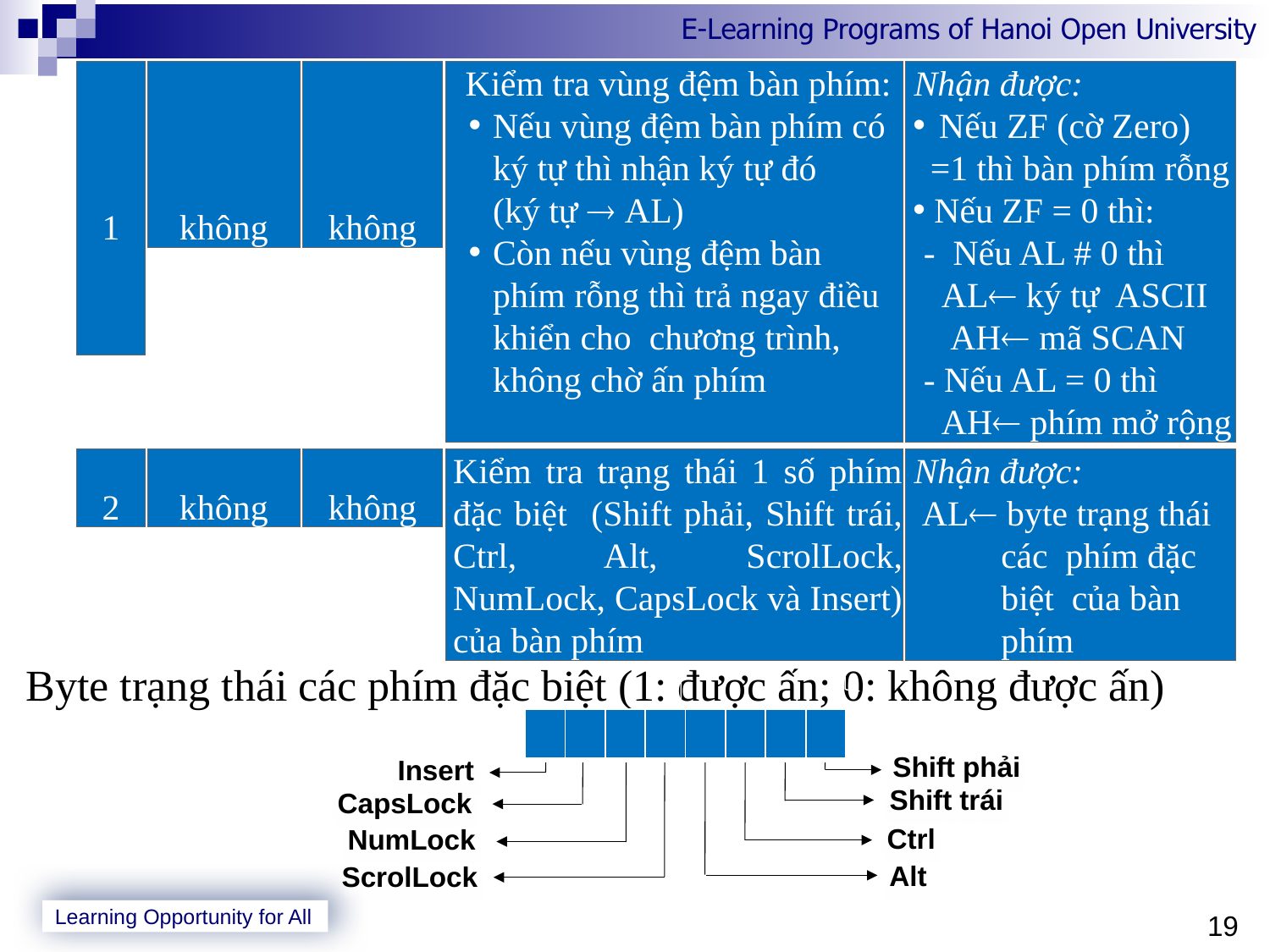

Byte trạng thái các phím đặc biệt (1: được ấn; 0: không được ấn)

1

không

không
 Kiểm tra vùng đệm bàn phím:
Nếu vùng đệm bàn phím có  ký tự thì nhận ký tự đó         (ký tự → AL)
Còn nếu vùng đệm bàn phím rỗng thì trả ngay điều khiển cho  chương trình, không chờ ấn phím

 Nhận được:
 Nếu ZF (cờ Zero) =1 thì bàn phím rỗng
 Nếu ZF = 0 thì:
  -  Nếu AL # 0 thì
    AL← ký tự  ASCII
     AH← mã SCAN
  - Nếu AL = 0 thì
    AH← phím mở rộng

2

không

không
Kiểm tra trạng thái 1 số phím đặc biệt  (Shift phải, Shift trái, Ctrl, Alt, ScrolLock, NumLock, CapsLock và Insert) của bàn phím
 Nhận được:
 AL← byte trạng thái các  phím đặc biệt  của bàn phím

|  |  |  |  |  |  |  |  |
| --- | --- | --- | --- | --- | --- | --- | --- |
Shift phải

Insert
Ctrl
Alt
ScrolLock
Shift trái
NumLock
CapsLock
19